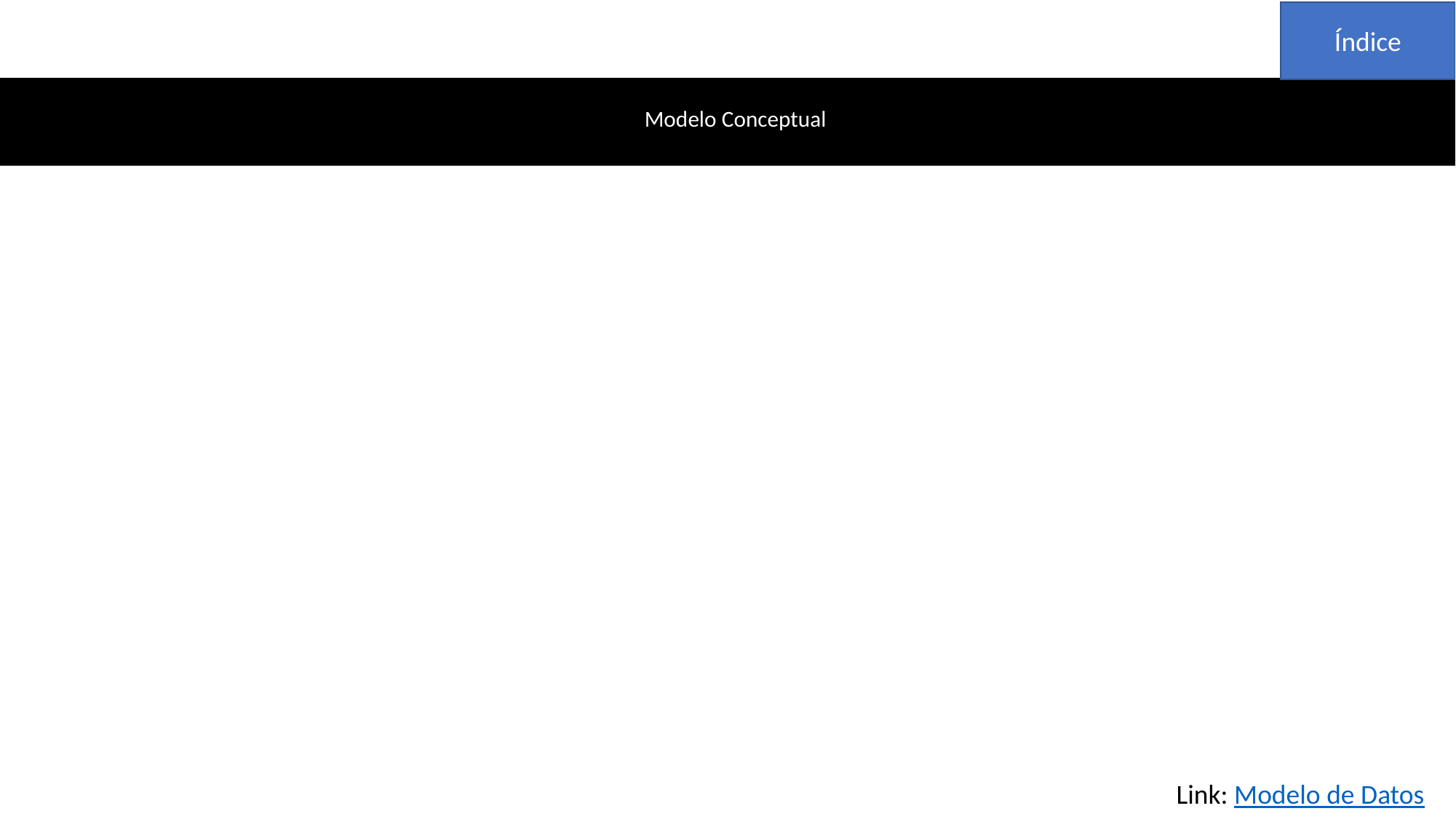

Índice
# Modelo Conceptual

Link: Modelo de Datos